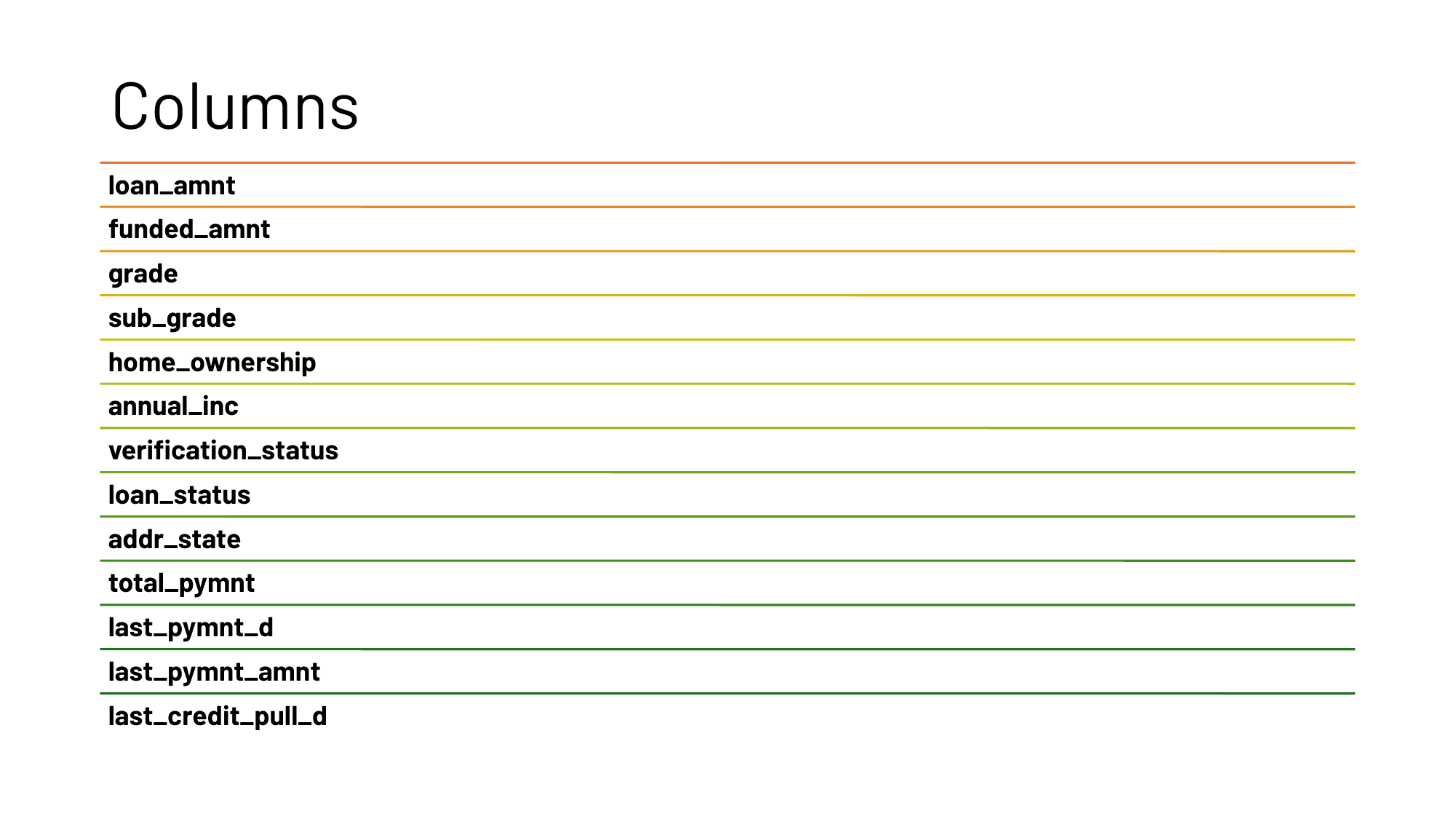

# Columns
loan_amnt
funded_amnt
grade
sub_grade
home_ownership
annual_inc
verification_status
loan_status
addr_state
total_pymnt
last_pymnt_d
last_pymnt_amnt
last_credit_pull_d